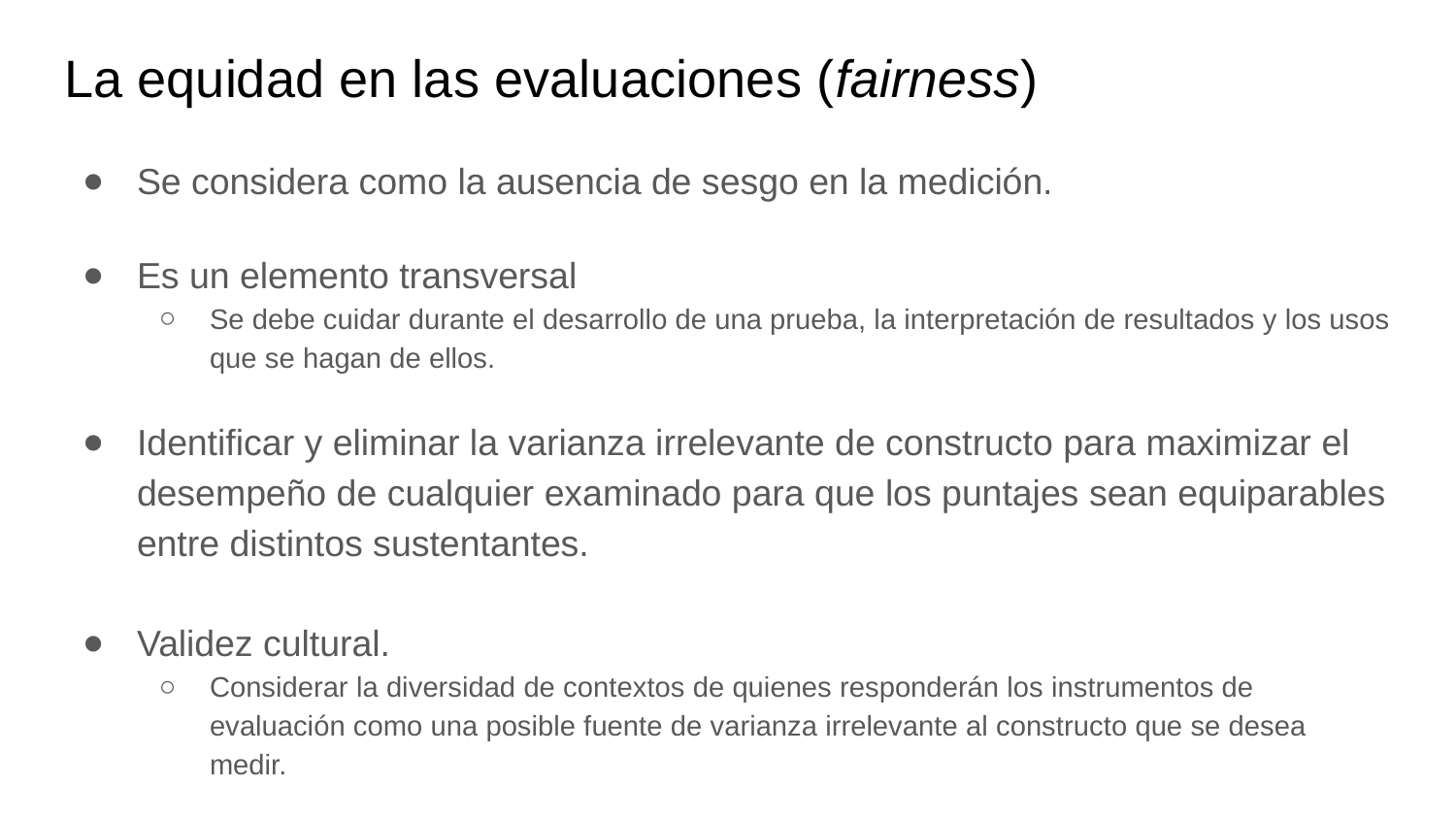

# La equidad en las evaluaciones (fairness)
Se considera como la ausencia de sesgo en la medición.
Es un elemento transversal
Se debe cuidar durante el desarrollo de una prueba, la interpretación de resultados y los usos que se hagan de ellos.
Identificar y eliminar la varianza irrelevante de constructo para maximizar el desempeño de cualquier examinado para que los puntajes sean equiparables entre distintos sustentantes.
Validez cultural.
Considerar la diversidad de contextos de quienes responderán los instrumentos de evaluación como una posible fuente de varianza irrelevante al constructo que se desea medir.